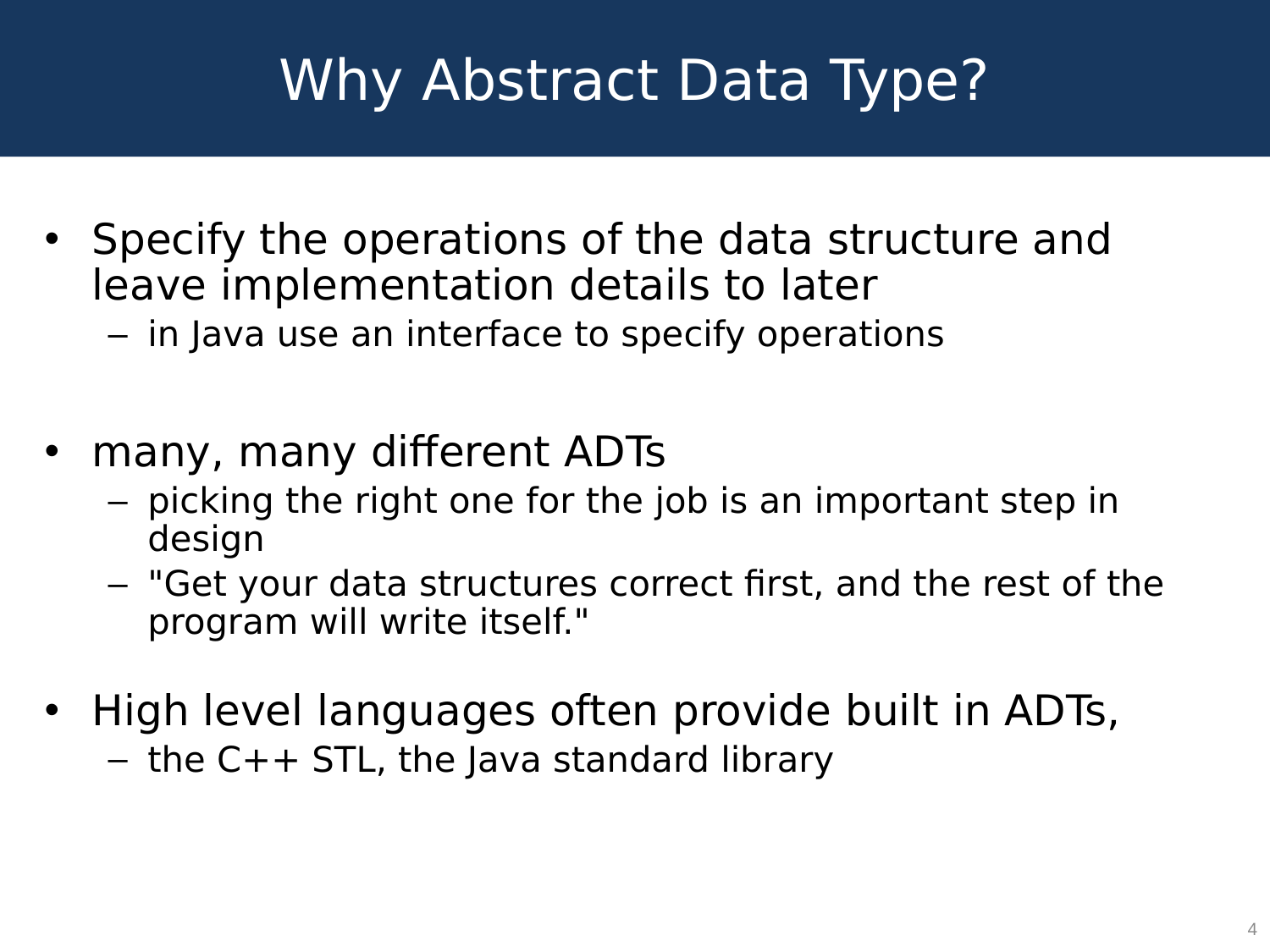

# Why Abstract Data Type?
Specify the operations of the data structure and leave implementation details to later
in Java use an interface to specify operations

many, many different ADTs
picking the right one for the job is an important step in design
"Get your data structures correct first, and the rest of the program will write itself."
High level languages often provide built in ADTs,
the C++ STL, the Java standard library
4